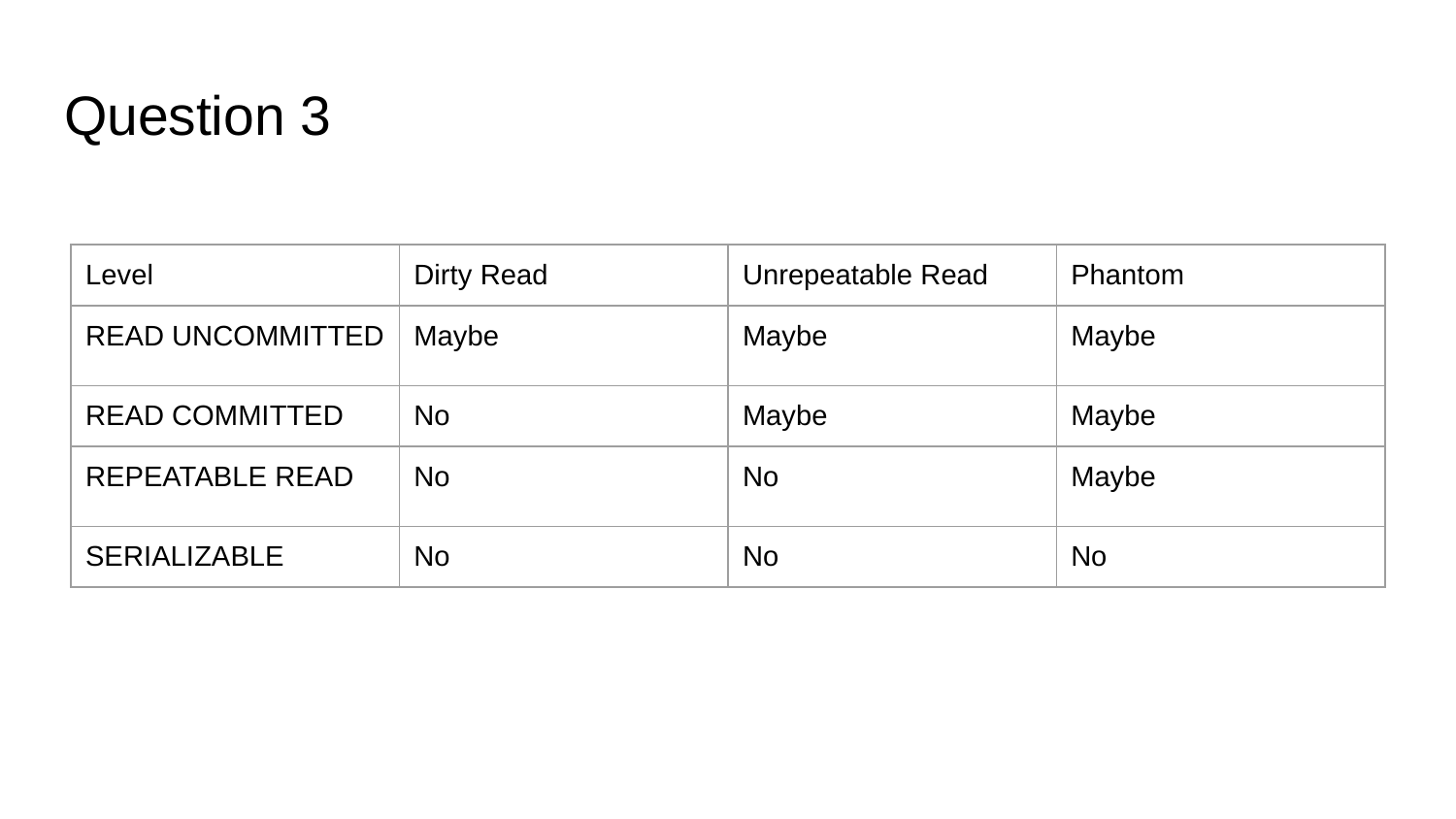

# Question 3
| Level | Dirty Read | Unrepeatable Read | Phantom |
| --- | --- | --- | --- |
| READ UNCOMMITTED | Maybe | Maybe | Maybe |
| READ COMMITTED | No | Maybe | Maybe |
| REPEATABLE READ | No | No | Maybe |
| SERIALIZABLE | No | No | No |